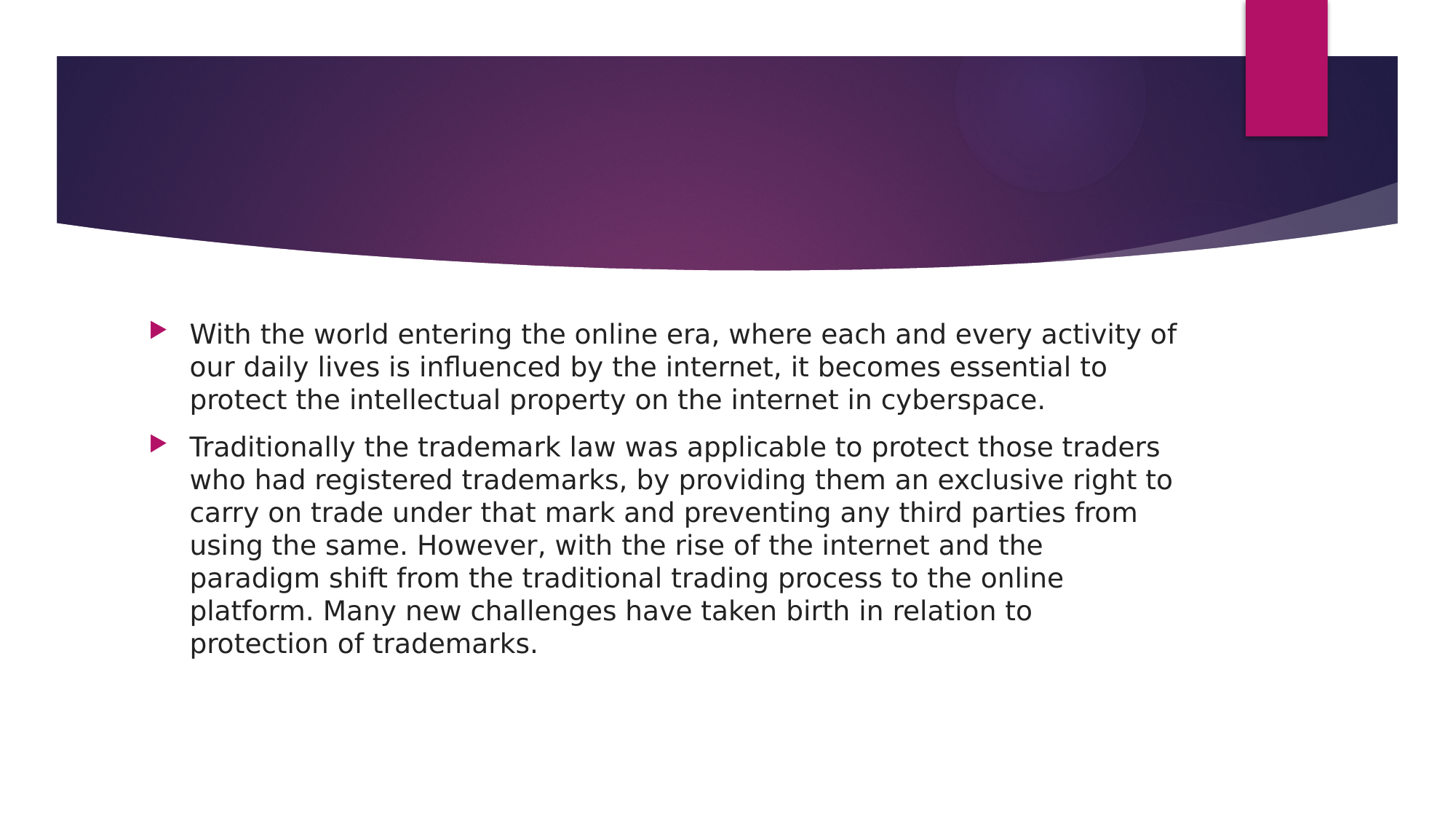

#
With the world entering the online era, where each and every activity of our daily lives is influenced by the internet, it becomes essential to protect the intellectual property on the internet in cyberspace.
Traditionally the trademark law was applicable to protect those traders who had registered trademarks, by providing them an exclusive right to carry on trade under that mark and preventing any third parties from using the same. However, with the rise of the internet and the paradigm shift from the traditional trading process to the online platform. Many new challenges have taken birth in relation to protection of trademarks.